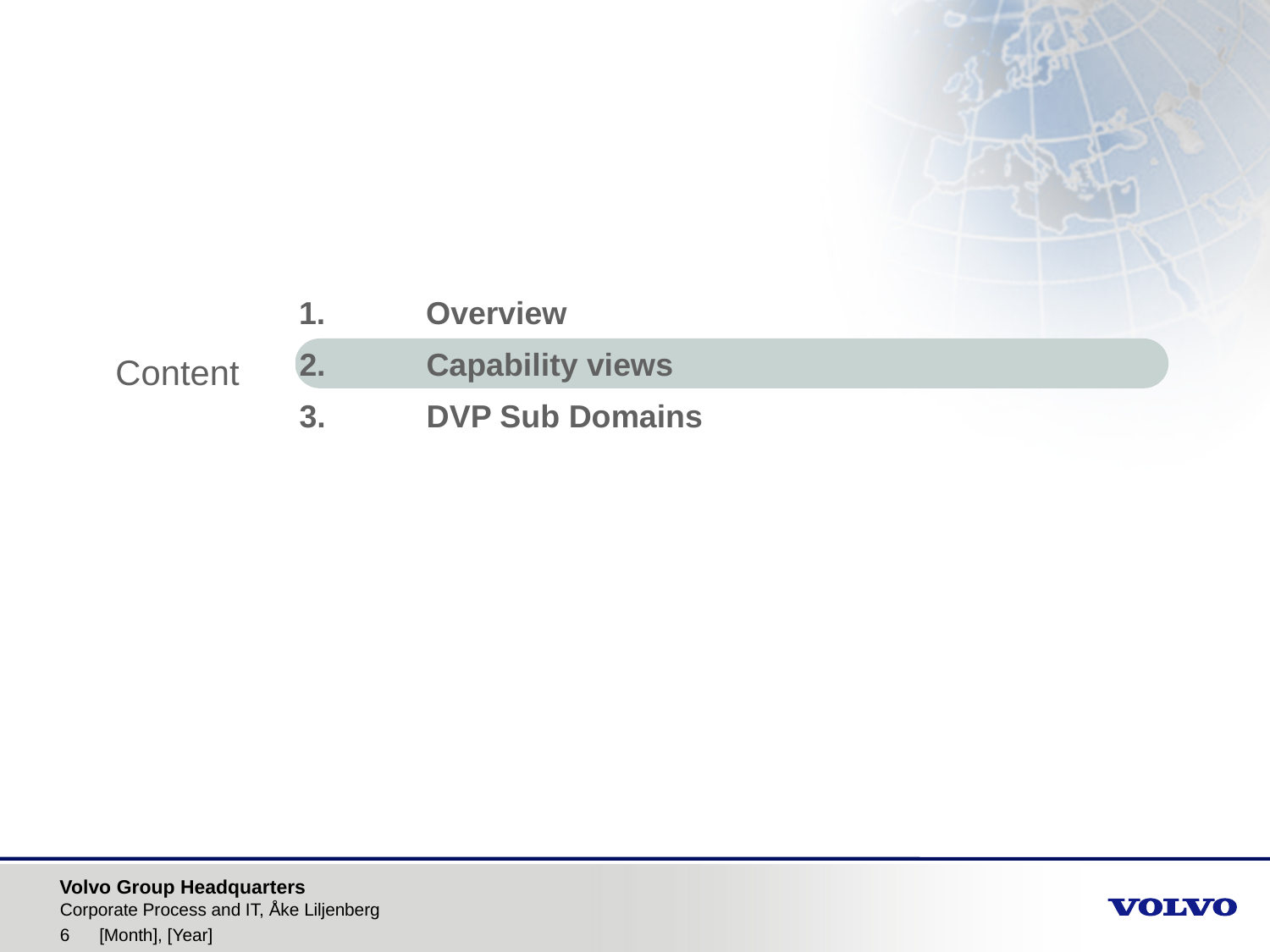

1. 	Overview

2. 	Capability views
3. 	DVP Sub Domains
Content
Corporate Process and IT, Åke Liljenberg
[Month], [Year]
6